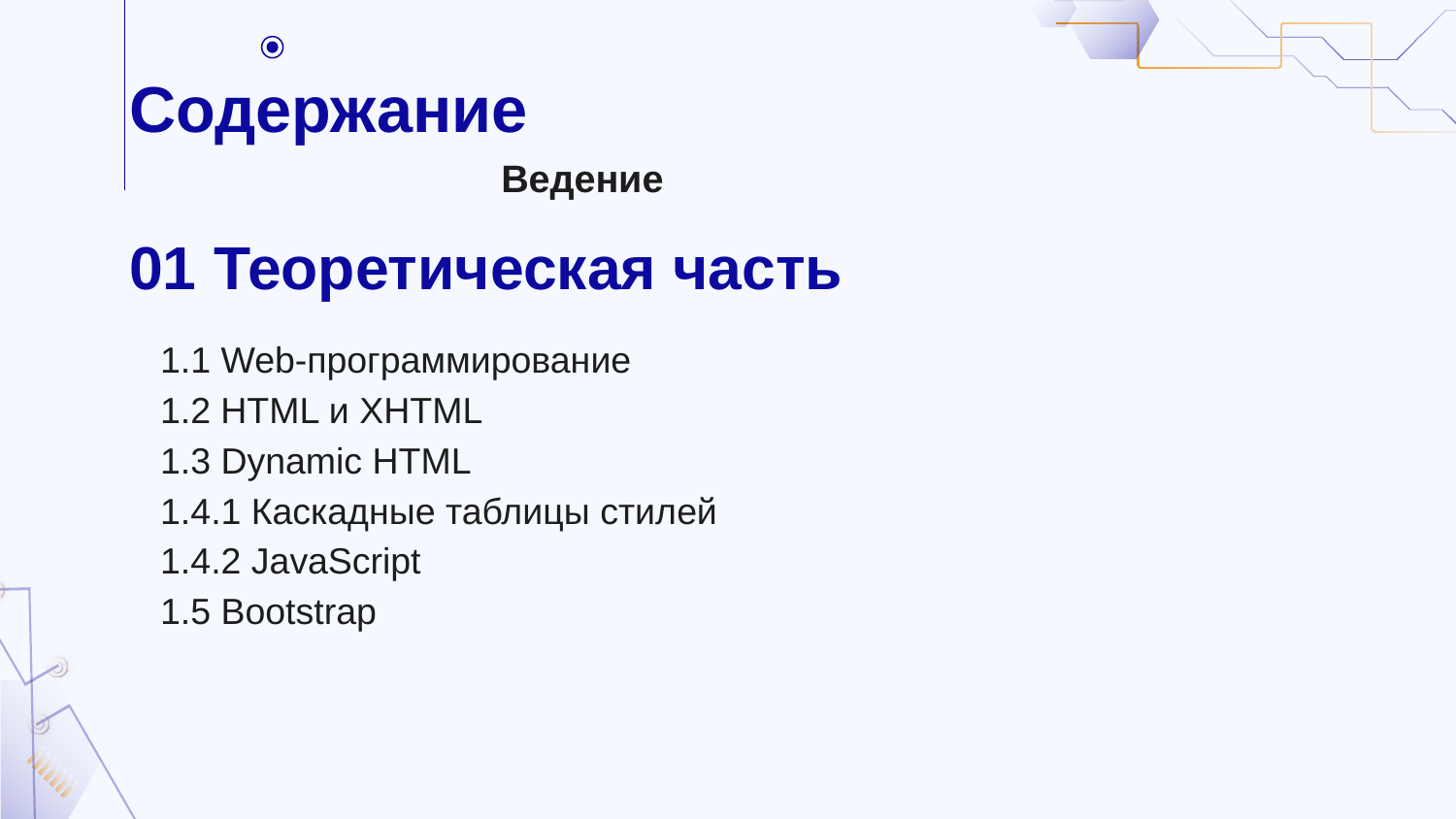

# Содержание
Ведение
01 Теоретическая часть
1.1 Web-программирование
1.2 HTML и XHTML
1.3 Dynamic HTML
1.4.1 Каскадные таблицы стилей
1.4.2 JavaScript
1.5 Bootstrap